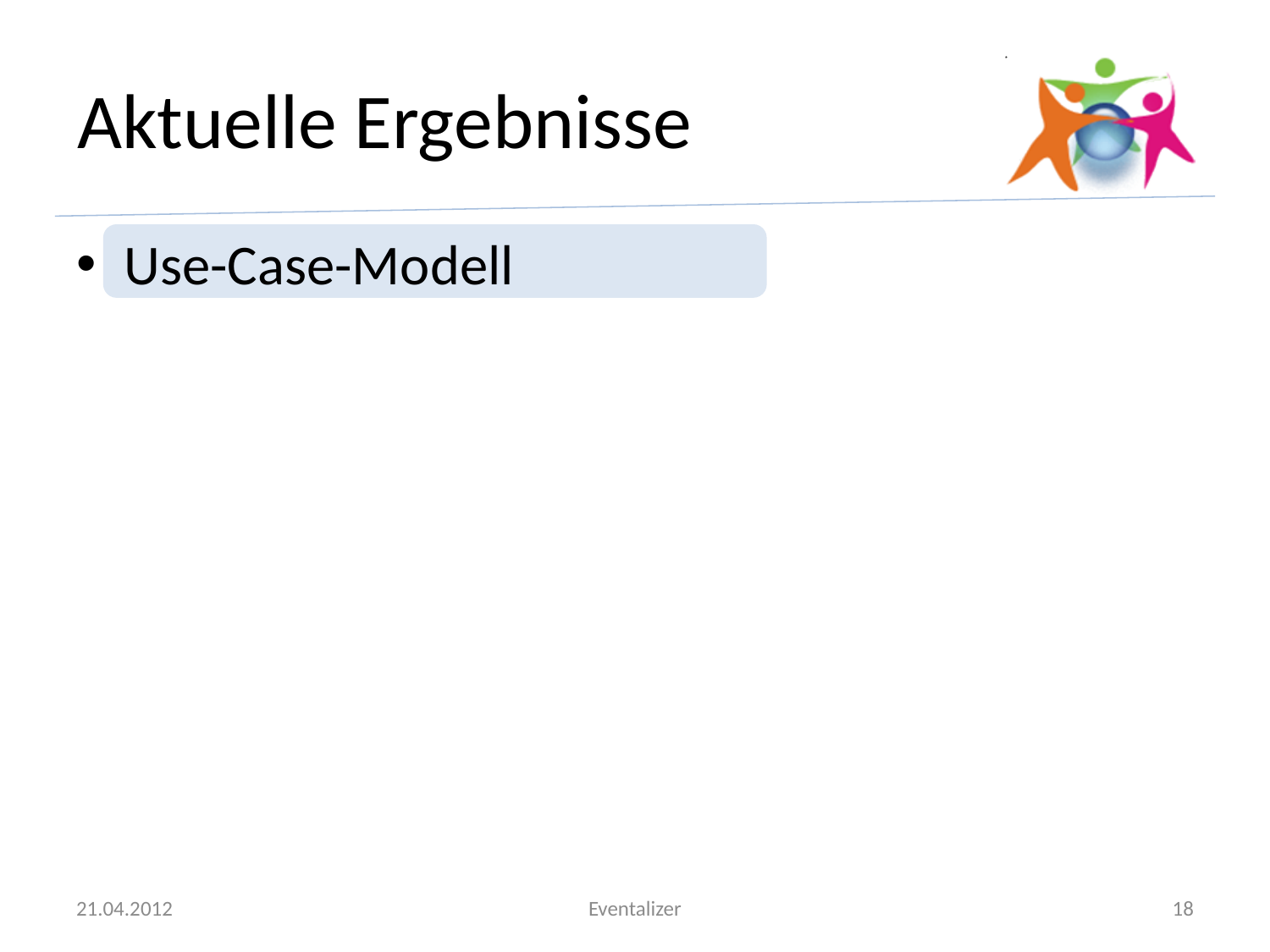

# Aktuelle Ergebnisse
Use-Case-Modell

21.04.2012
Eventalizer
18